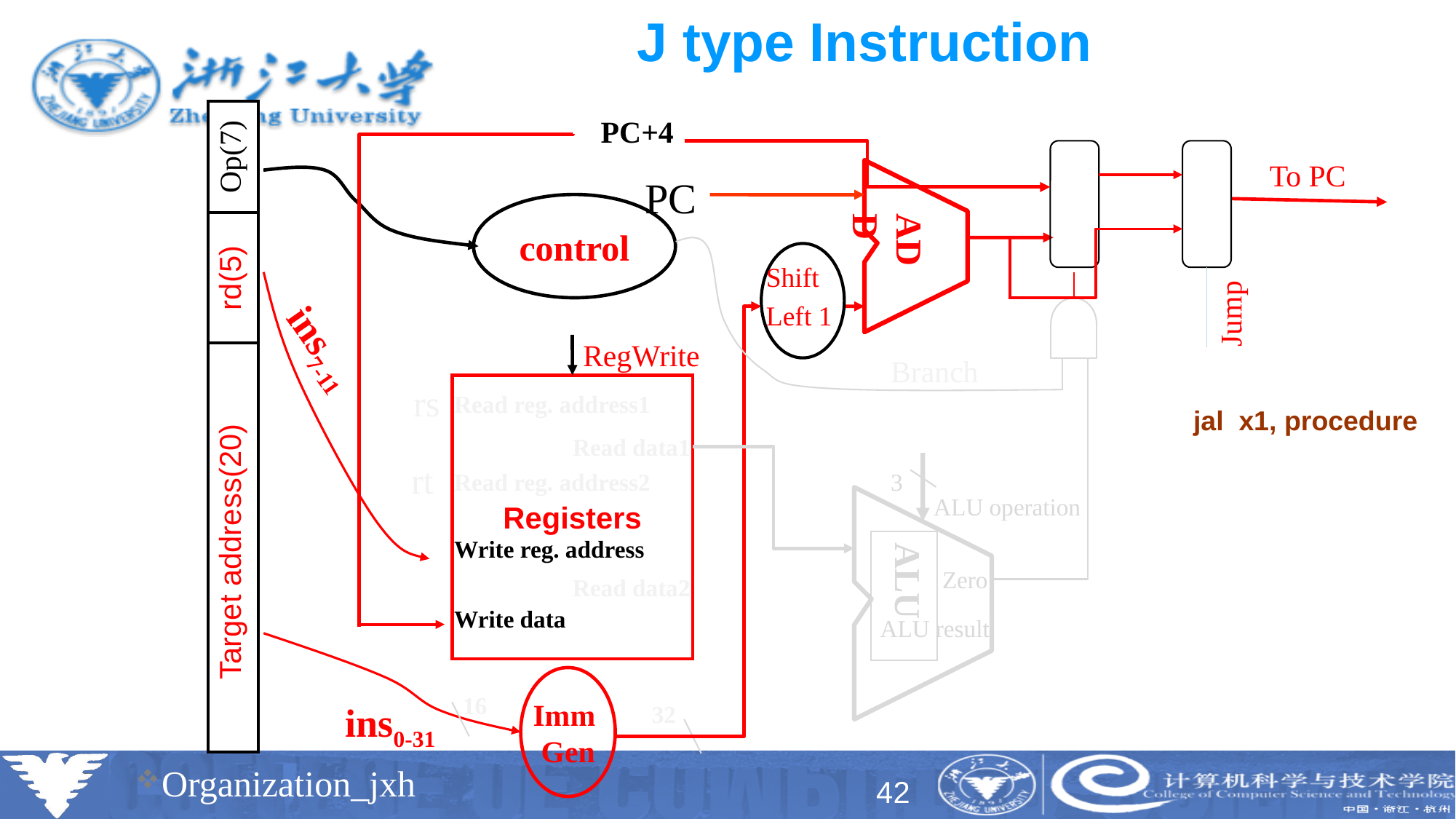

# J type Instruction
| Op(7) |
| --- |
| rd(5) |
| Target address(20) |
PC+4

To PC

PC
control

ADD

Shift
Left 1

Jump

ins7-11
RegWrite

Branch
Registers
rs
Read reg. address1
jal  x1, procedure
Read data1
rt

Read reg. address2
3

ALU operation

Write reg. address
ALU
Zero
Read data2
Write data
ALU result

Imm
Gen
16
ins0-31
32